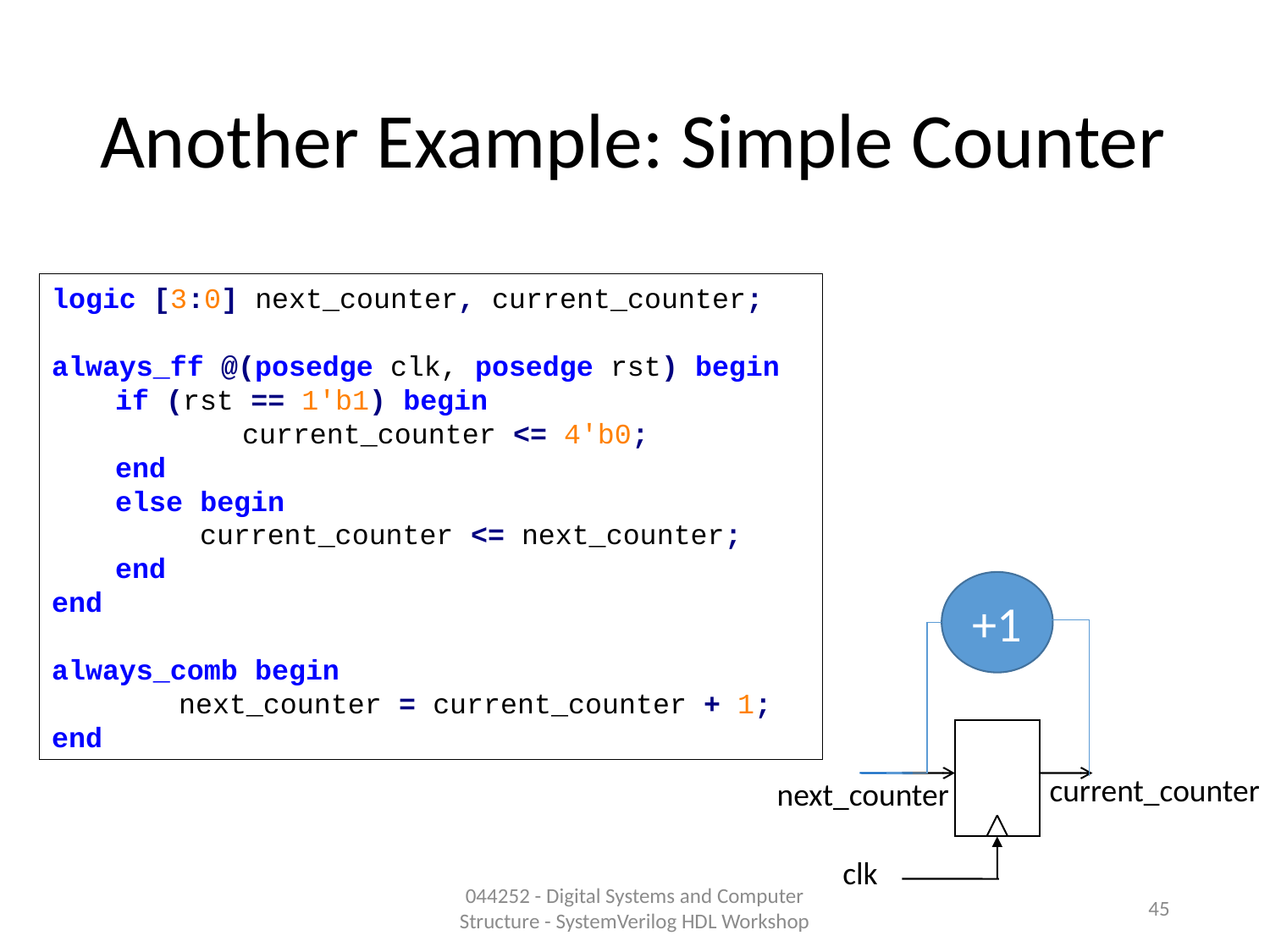

# Another Example: Simple Counter
logic [3:0] next_counter, current_counter;

always_ff @(posedge clk, posedge rst) begin
if (rst == 1'b1) begin
 	current_counter <= 4'b0;
end
else begin
     current_counter <= next_counter;
end
end

always_comb begin
	next_counter = current_counter + 1;
end
+1

current_counter
next_counter

clk

044252 - Digital Systems and Computer Structure - SystemVerilog HDL Workshop
45